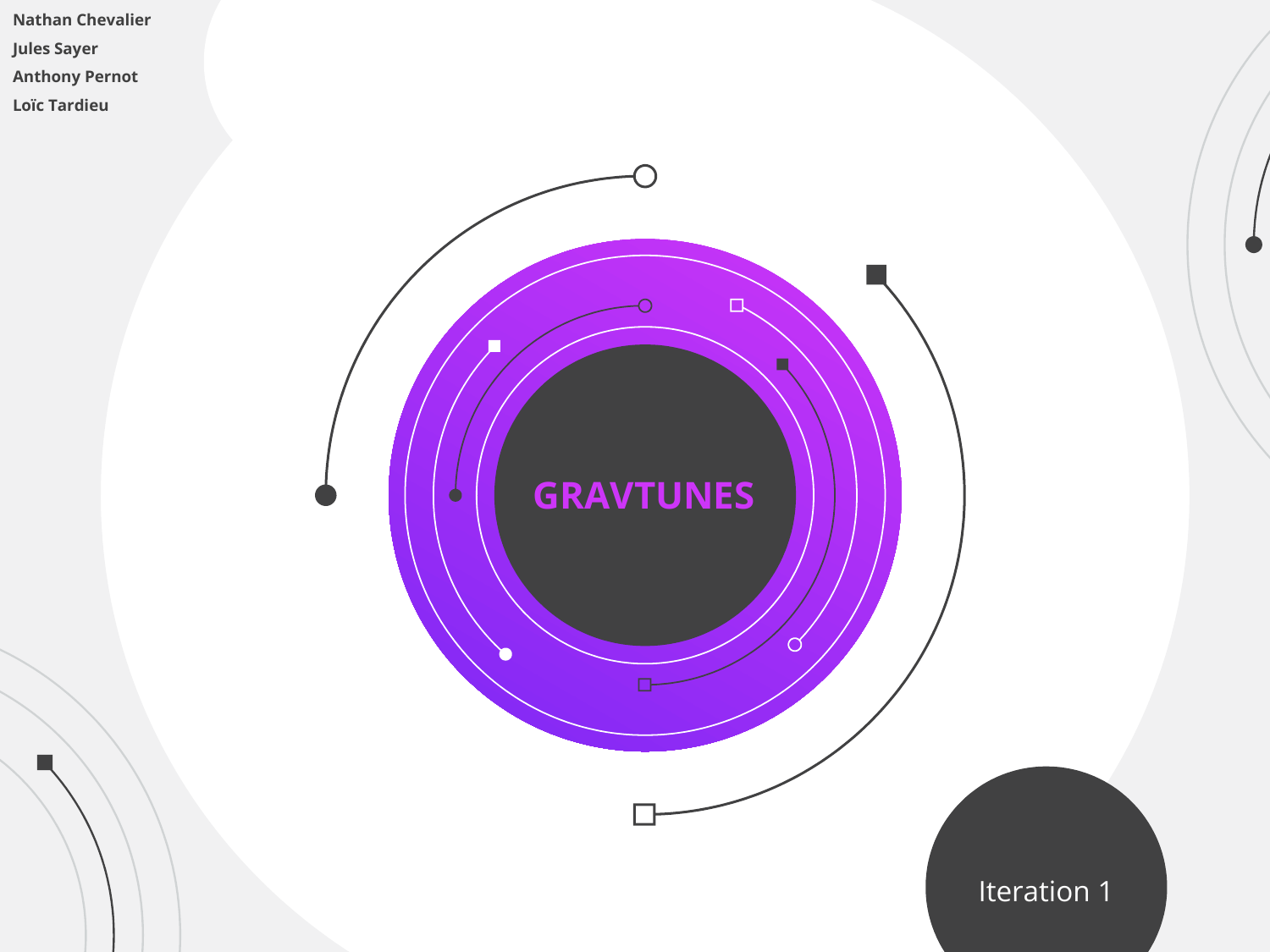

Nathan Chevalier
Jules Sayer
Anthony Pernot
Loïc Tardieu
# GRAVTUNES
Iteration 1